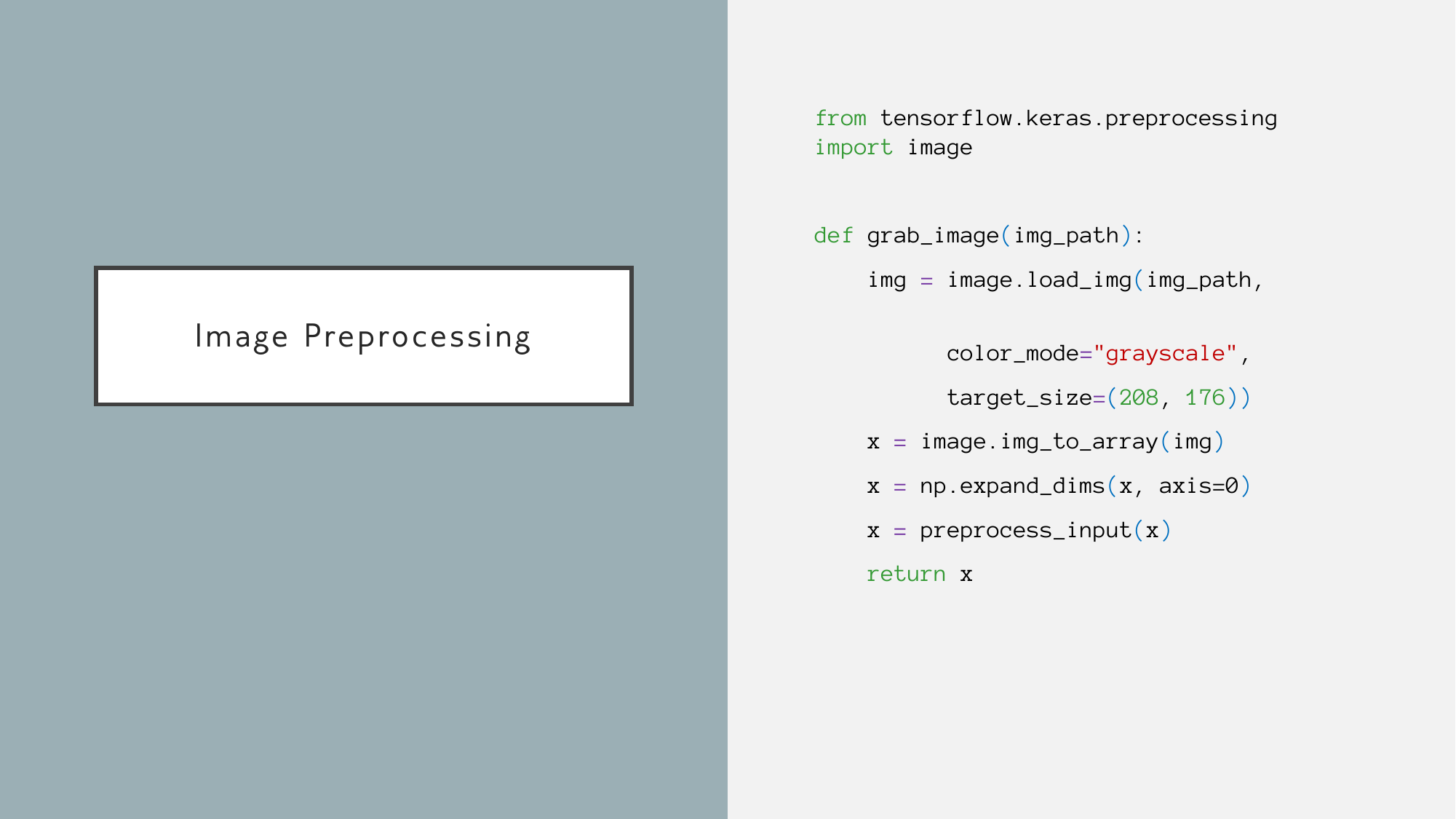

from tensorflow.keras.preprocessing import image

def grab_image(img_path):
    img = image.load_img(img_path,
          color_mode="grayscale",
          target_size=(208, 176))
    x = image.img_to_array(img)
    x = np.expand_dims(x, axis=0)
    x = preprocess_input(x)
    return x
# Image Preprocessing